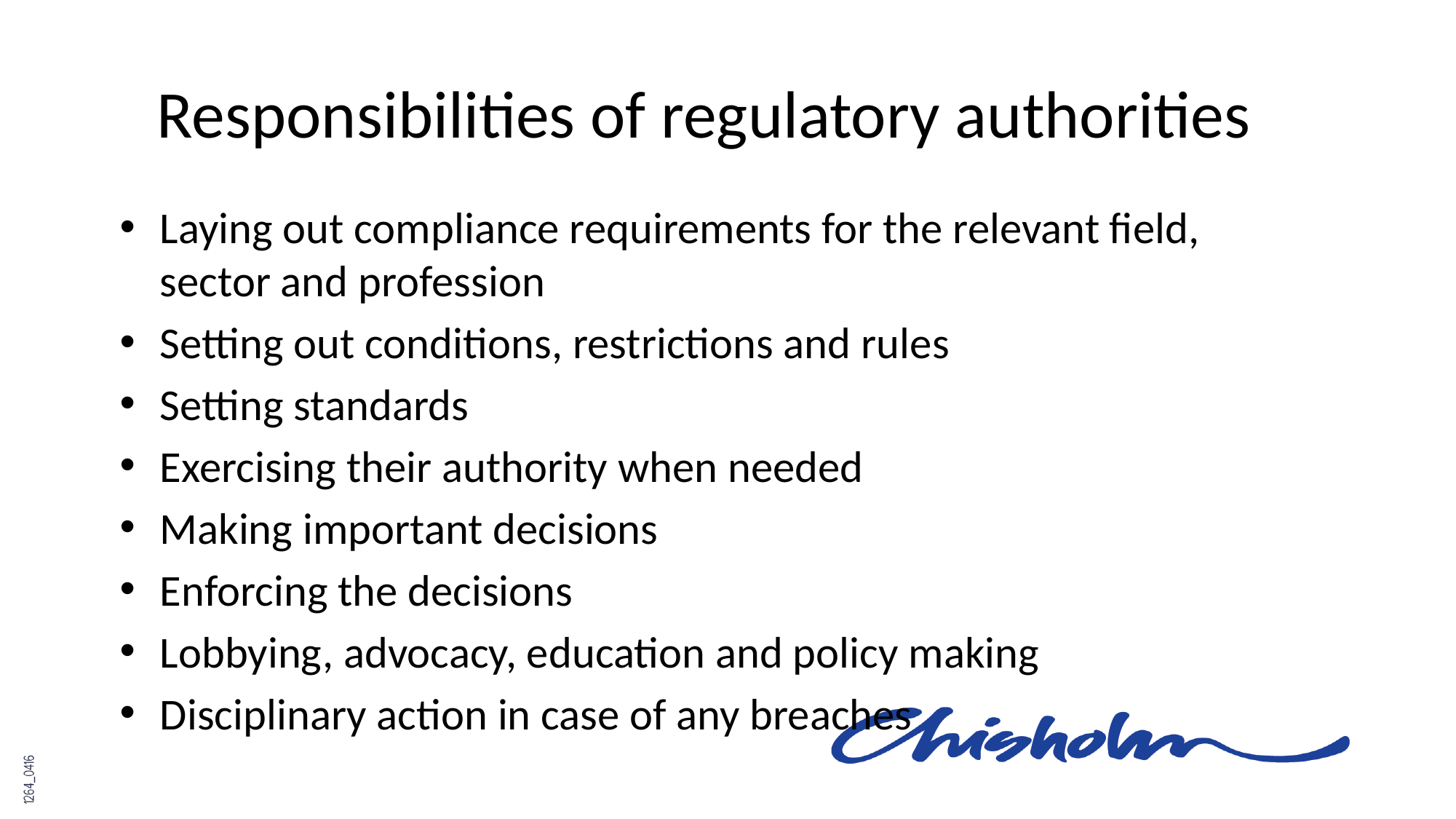

# Responsibilities of regulatory authorities
Laying out compliance requirements for the relevant field, sector and profession
Setting out conditions, restrictions and rules
Setting standards
Exercising their authority when needed
Making important decisions
Enforcing the decisions
Lobbying, advocacy, education and policy making
Disciplinary action in case of any breaches